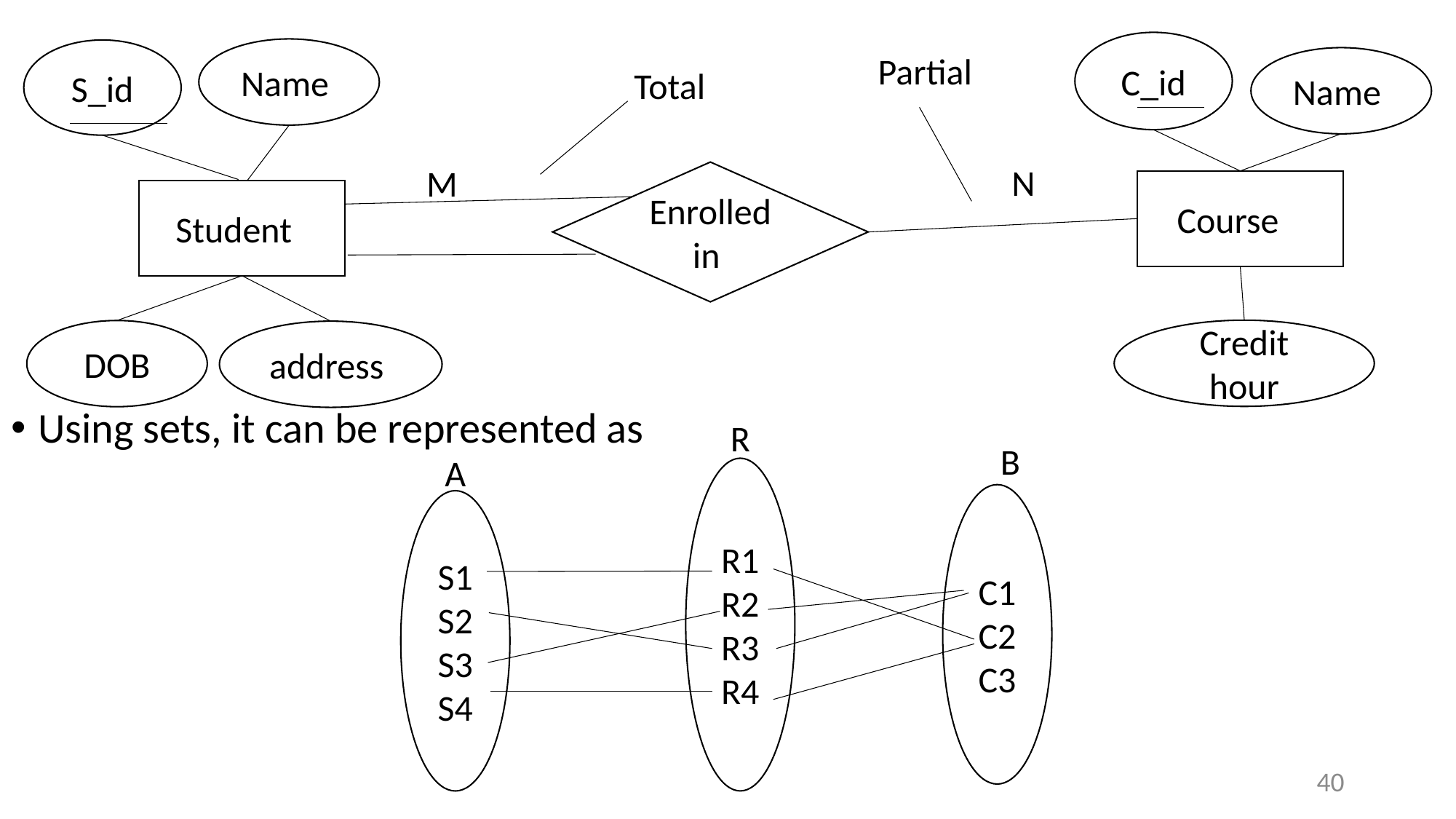

Using sets, it can be represented as
C_id
Name
S_id
Name
Enrolled in
Course
Student
Credit hour
DOB
address
N
M
Partial
Total
R
B
A
R1
R2
R3
R4
C1
C2
C3
S1
S2
S3
S4
40